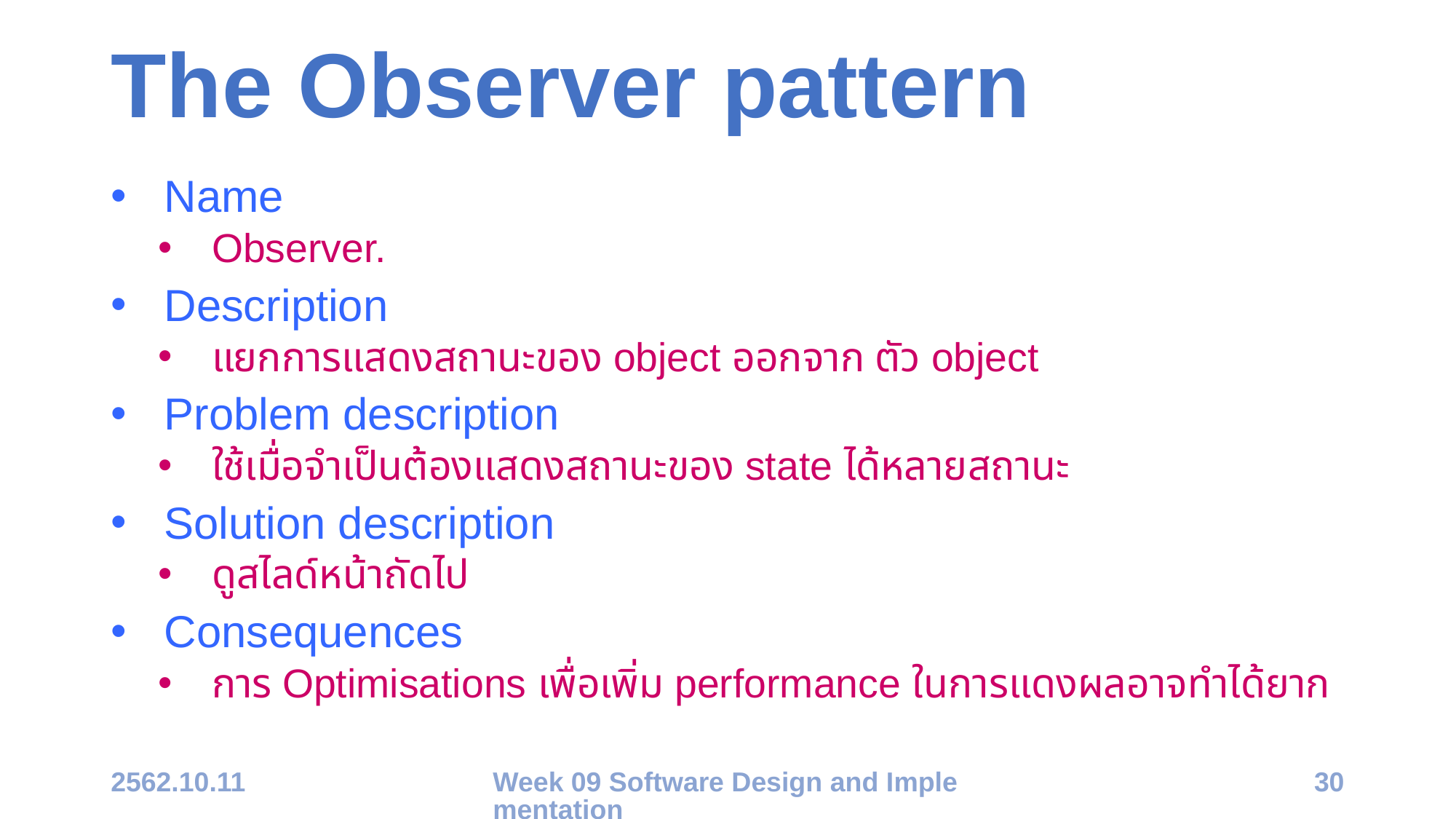

# The Observer pattern
Name
Observer.
Description
แยกการแสดงสถานะของ object ออกจาก ตัว object
Problem description
ใช้เมื่อจำเป็นต้องแสดงสถานะของ state ได้หลายสถานะ
Solution description
ดูสไลด์หน้าถัดไป
Consequences
การ Optimisations เพื่อเพิ่ม performance ในการแดงผลอาจทำได้ยาก
2562.10.11
Week 09 Software Design and Implementation
30